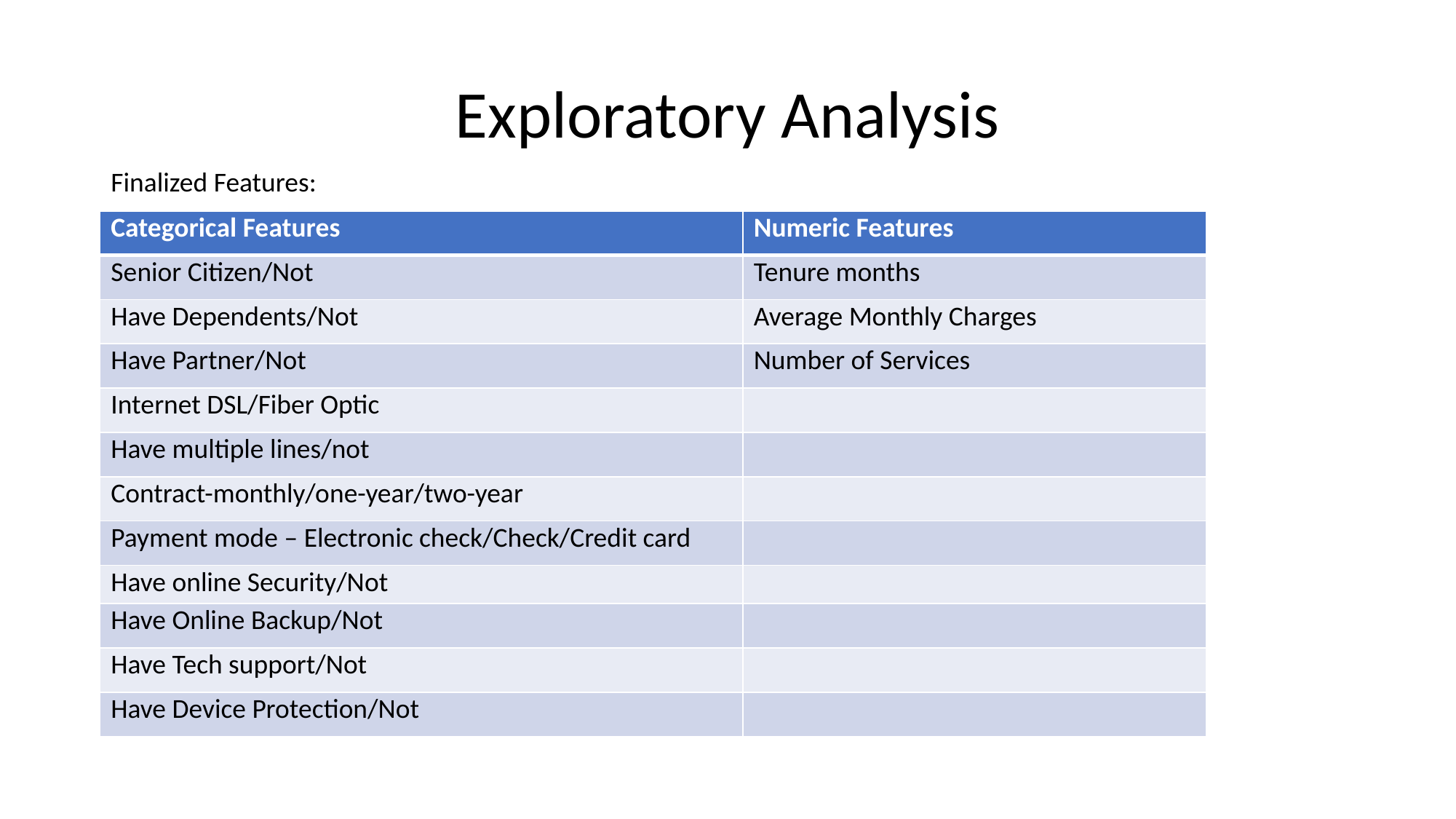

# Exploratory Analysis
Finalized Features:

| Categorical Features | Numeric Features |
| --- | --- |
| Senior Citizen/Not | Tenure months |
| Have Dependents/Not | Average Monthly Charges |
| Have Partner/Not | Number of Services |
| Internet DSL/Fiber Optic |  |
| Have multiple lines/not |  |
| Contract-monthly/one-year/two-year |  |
| Payment mode – Electronic check/Check/Credit card |  |
| Have online Security/Not |  |
| Have Online Backup/Not |  |
| Have Tech support/Not |  |
| Have Device Protection/Not |  |